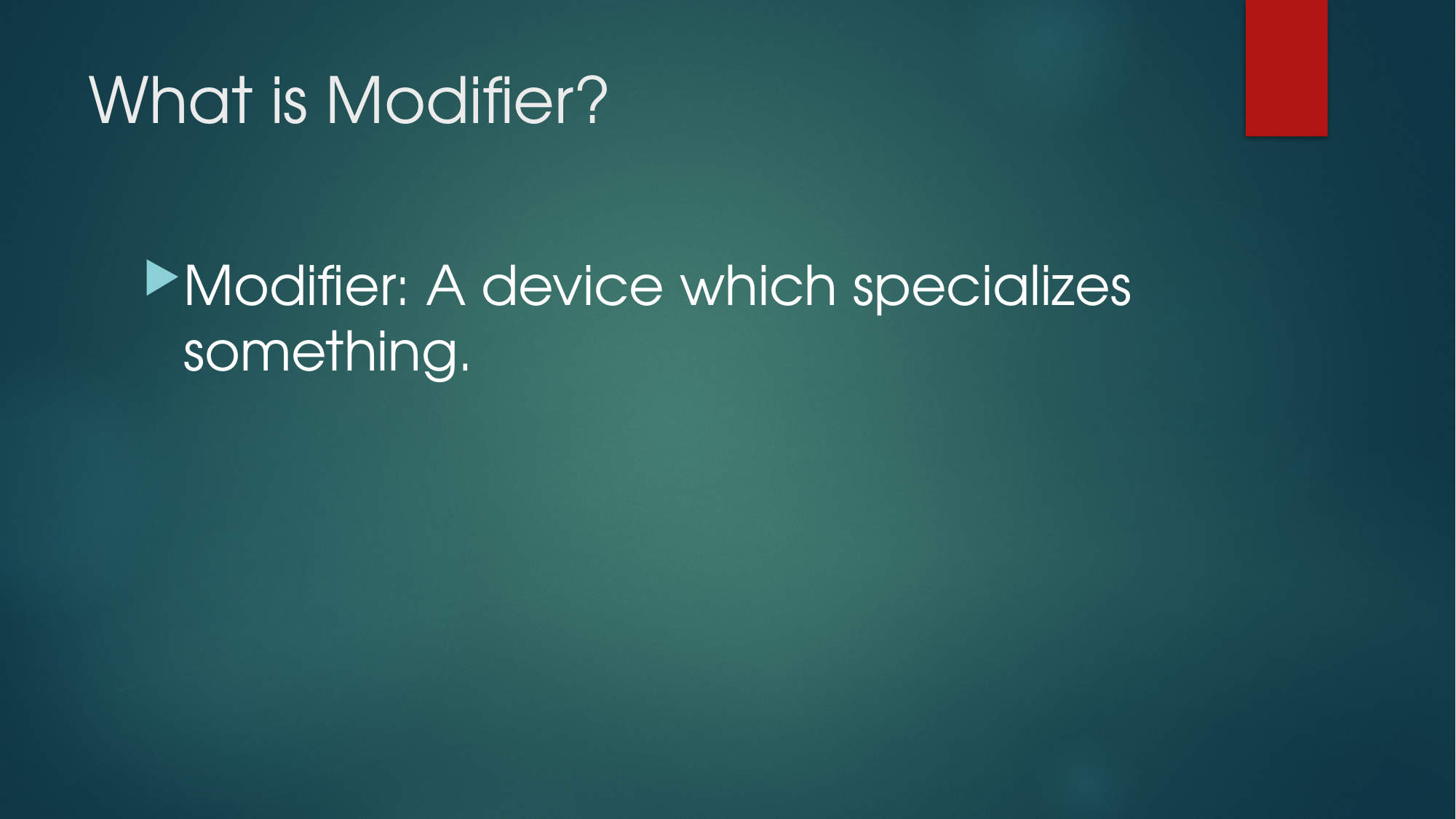

# What is Modifier?
Modifier: A device which specializes something.